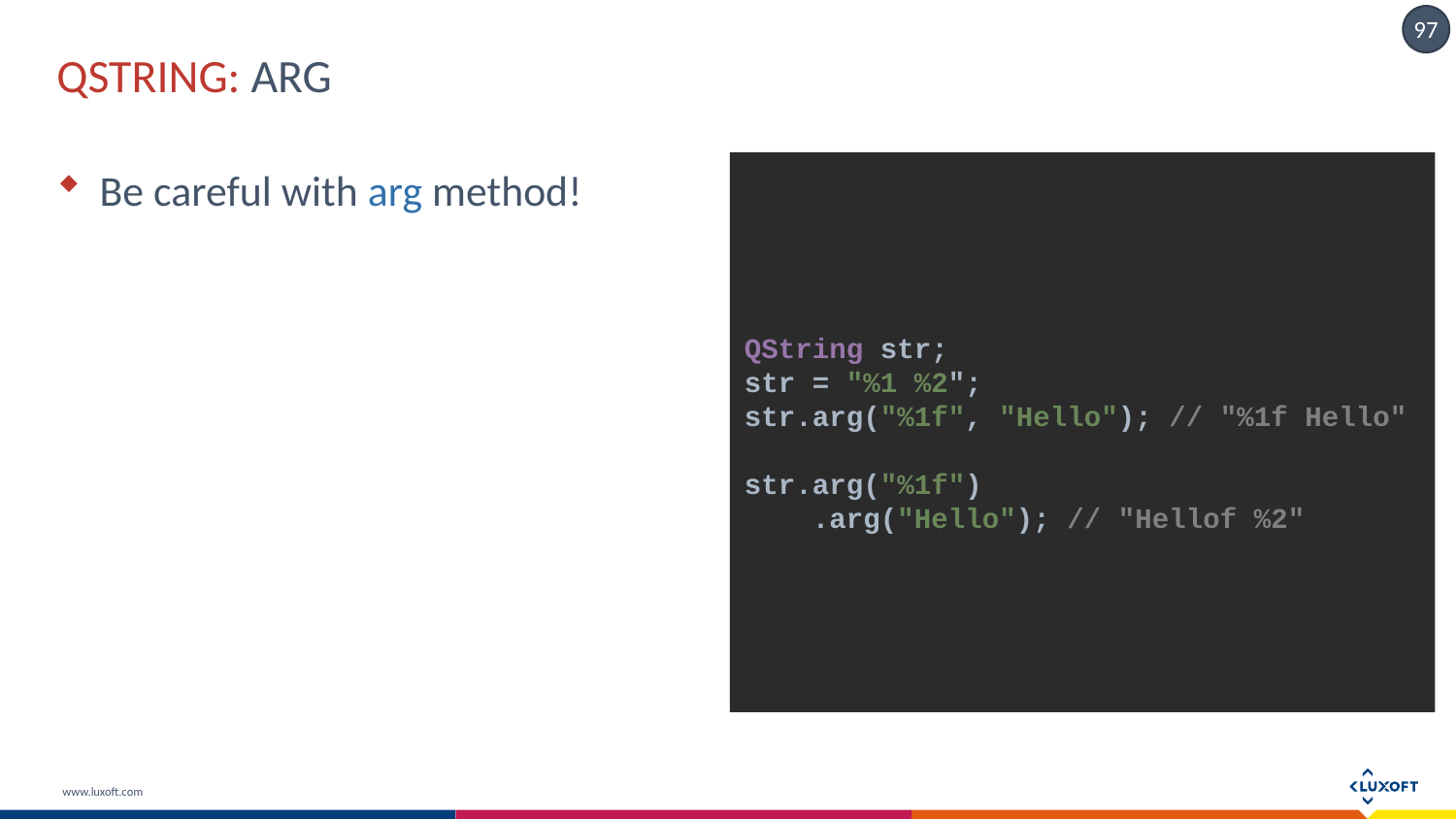

# QString: ARG
Be careful with arg method!
QString str;
str = "%1 %2";
str.arg("%1f", "Hello"); // "%1f Hello"

str.arg("%1f")
    .arg("Hello"); // "Hellof %2"